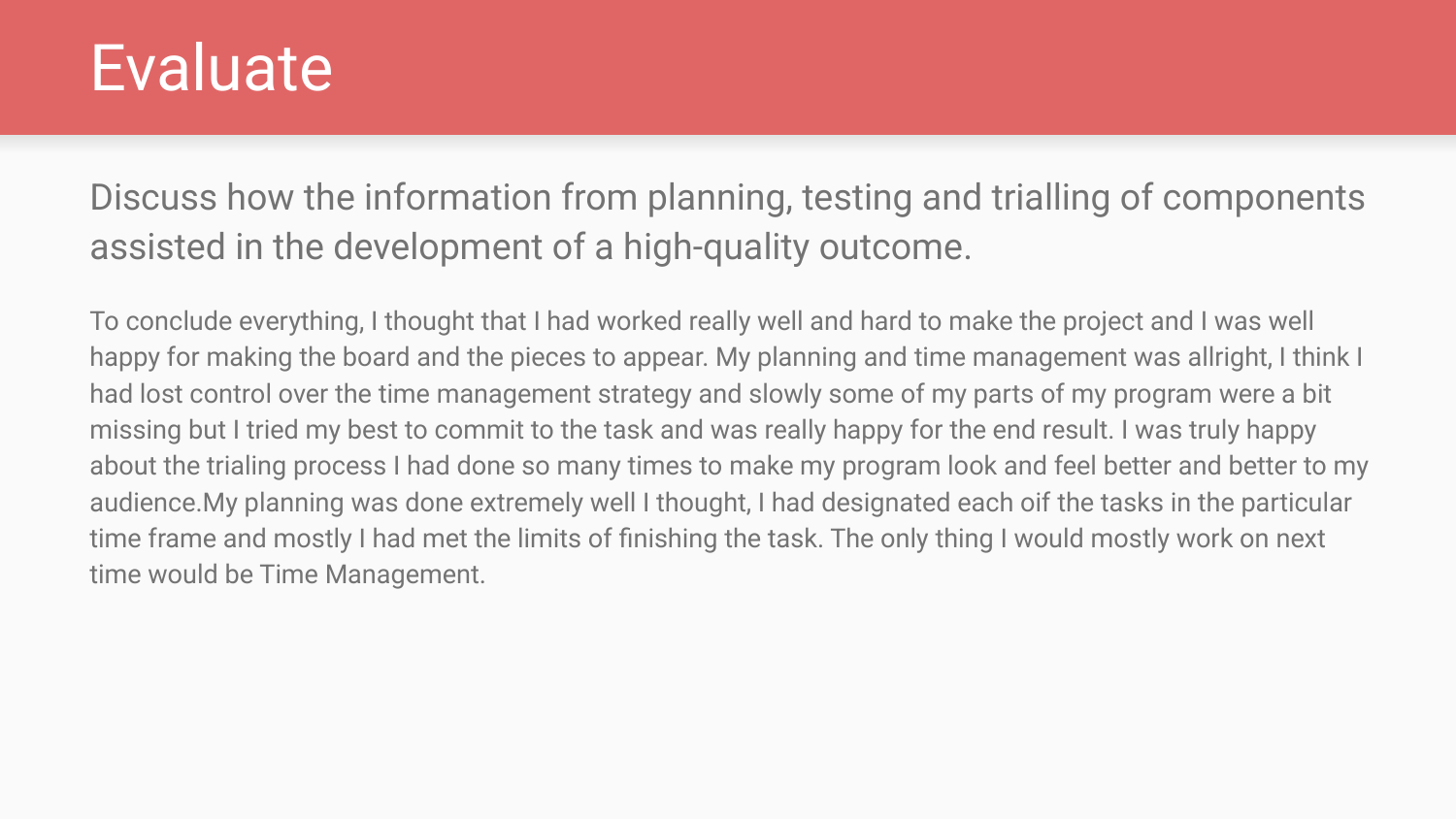

# Evaluate
Discuss how the information from planning, testing and trialling of components assisted in the development of a high-quality outcome.
To conclude everything, I thought that I had worked really well and hard to make the project and I was well happy for making the board and the pieces to appear. My planning and time management was allright, I think I had lost control over the time management strategy and slowly some of my parts of my program were a bit missing but I tried my best to commit to the task and was really happy for the end result. I was truly happy about the trialing process I had done so many times to make my program look and feel better and better to my audience.My planning was done extremely well I thought, I had designated each oif the tasks in the particular time frame and mostly I had met the limits of finishing the task. The only thing I would mostly work on next time would be Time Management.